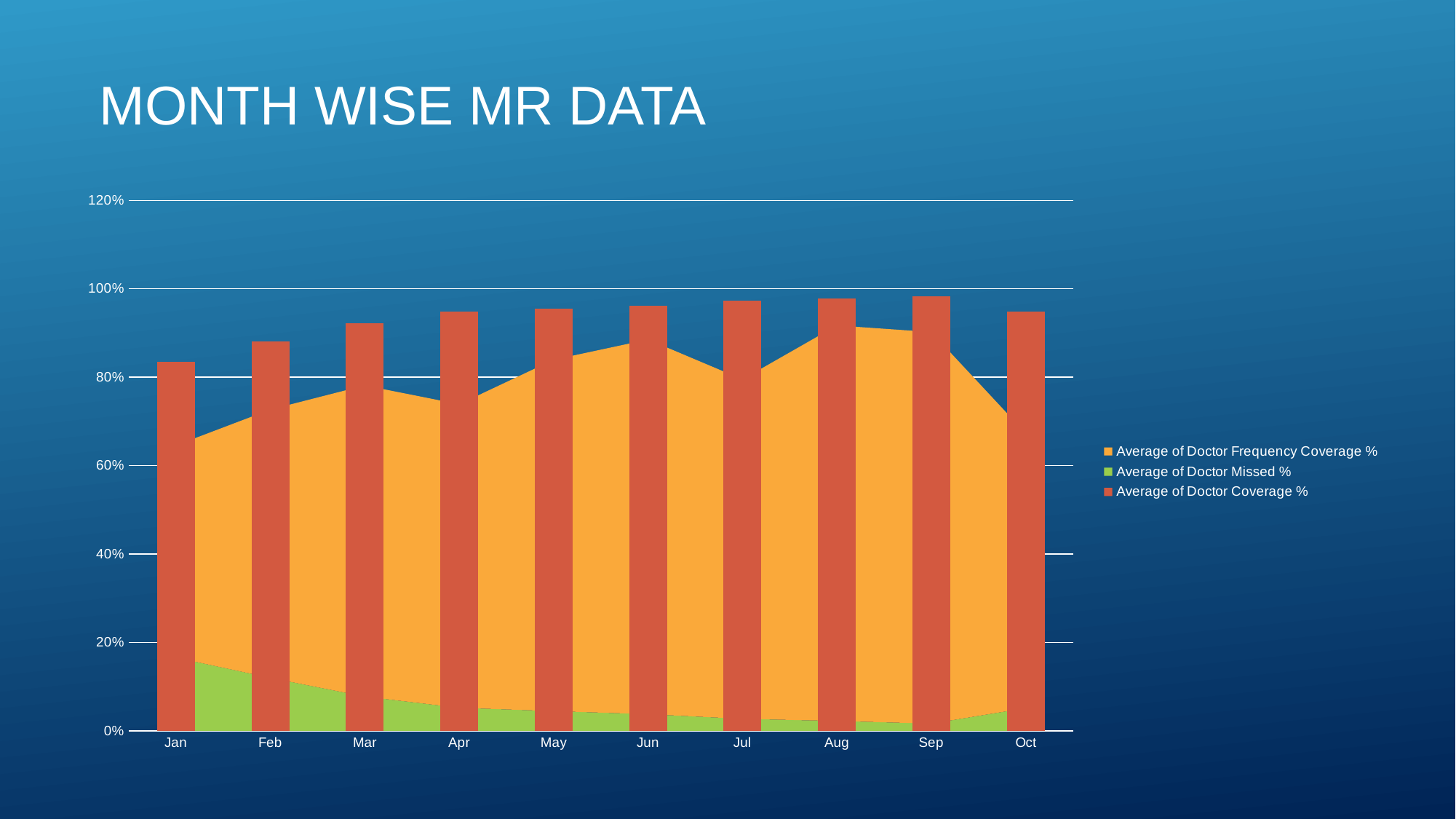

# Month wise MR DATA

### Chart

| Category | Average of Doctor Missed % | Average of Doctor Frequency Coverage % | Average of Doctor Coverage % |
|---|---|---|---|
| Jan | 0.16562286924823957 | 0.4800660063643552 | 0.8343771307517612 |
| Feb | 0.11973991530848976 | 0.6070484082277547 | 0.8802600846915104 |
| Mar | 0.07736092414474376 | 0.7040707814236392 | 0.9226390758552571 |
| Apr | 0.0519486944799731 | 0.6868282362744772 | 0.9480513055200271 |
| May | 0.04446858954485443 | 0.7951152635305806 | 0.9555314104551449 |
| Jun | 0.03752864820500168 | 0.8477228011738281 | 0.9624713517949995 |
| Jul | 0.02696778439621219 | 0.7681363039184618 | 0.9730322156037896 |
| Aug | 0.022131409351880307 | 0.8950618236186302 | 0.977868590648121 |
| Sep | 0.01623827295611951 | 0.8859813503496493 | 0.983761727043882 |
| Oct | 0.051187337591044185 | 0.621871209881032 | 0.9488126624089567 |